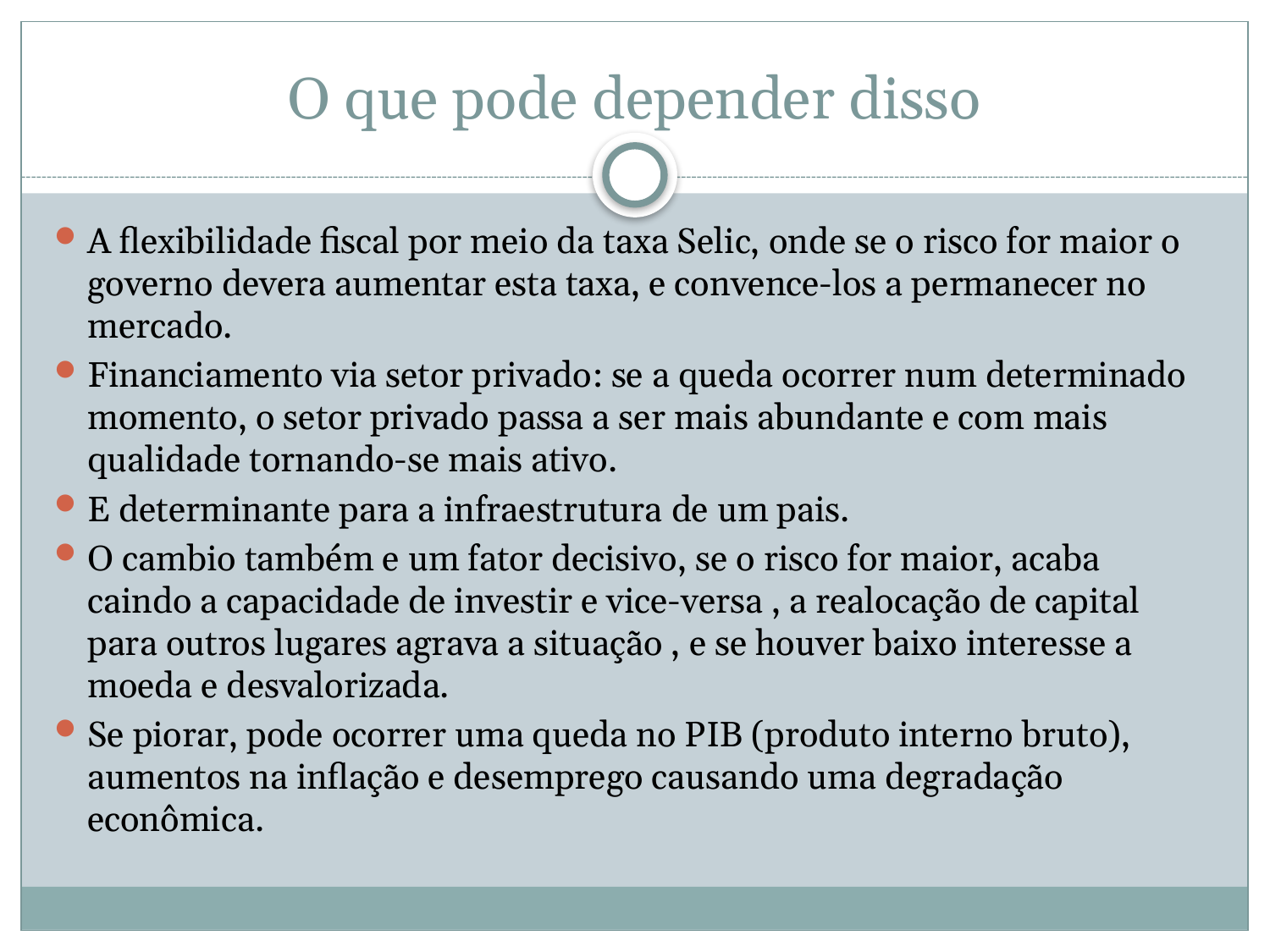

# O que pode depender disso
A flexibilidade fiscal por meio da taxa Selic, onde se o risco for maior o governo devera aumentar esta taxa, e convence-los a permanecer no mercado.
Financiamento via setor privado: se a queda ocorrer num determinado momento, o setor privado passa a ser mais abundante e com mais qualidade tornando-se mais ativo.
E determinante para a infraestrutura de um pais.
O cambio também e um fator decisivo, se o risco for maior, acaba caindo a capacidade de investir e vice-versa , a realocação de capital para outros lugares agrava a situação , e se houver baixo interesse a moeda e desvalorizada.
Se piorar, pode ocorrer uma queda no PIB (produto interno bruto), aumentos na inflação e desemprego causando uma degradação econômica.